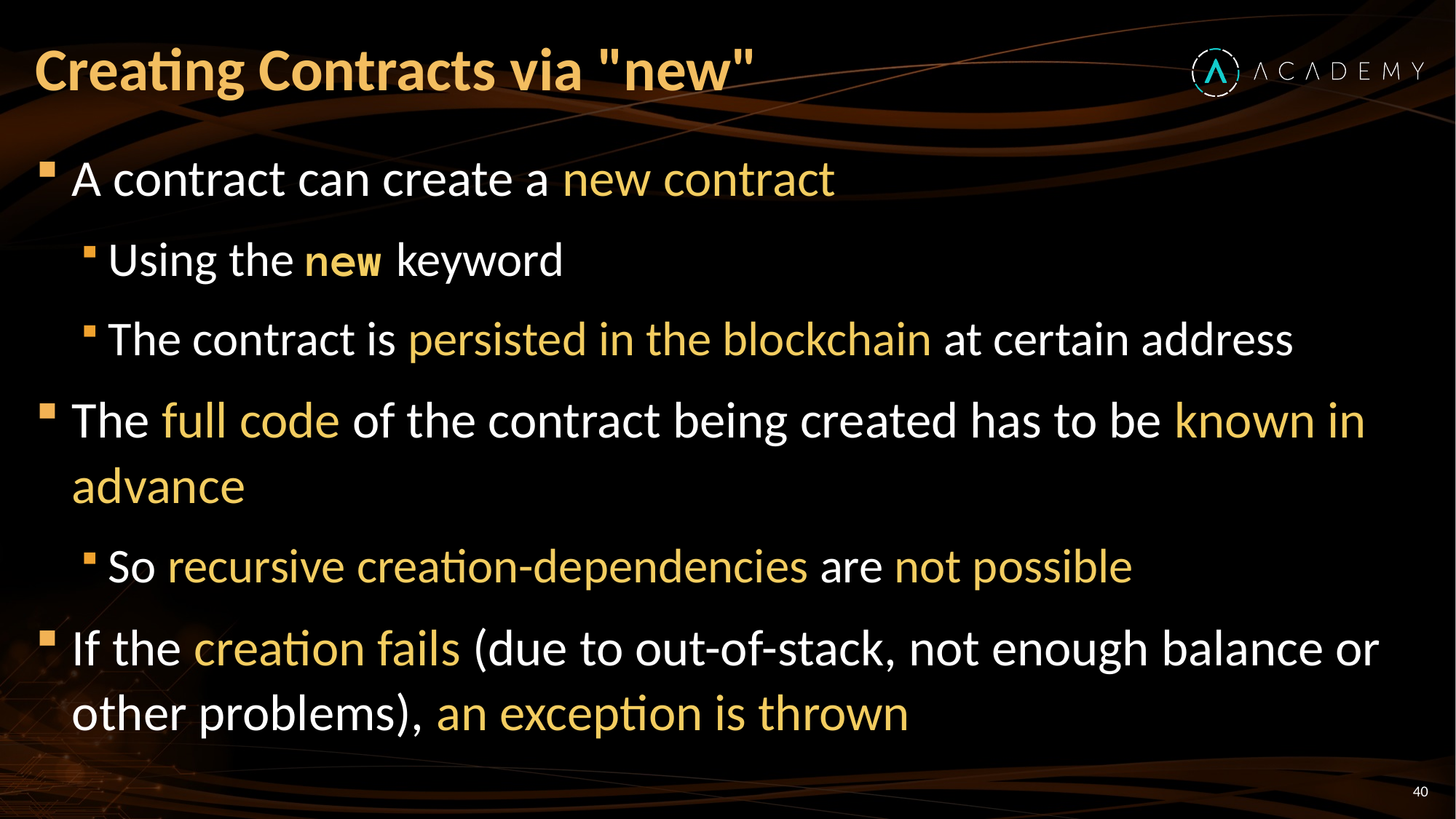

# Creating Contracts via "new"
A contract can create a new contract
Using the new keyword
The contract is persisted in the blockchain at certain address
The full code of the contract being created has to be known in advance
So recursive creation-dependencies are not possible
If the creation fails (due to out-of-stack, not enough balance or other problems), an exception is thrown
40